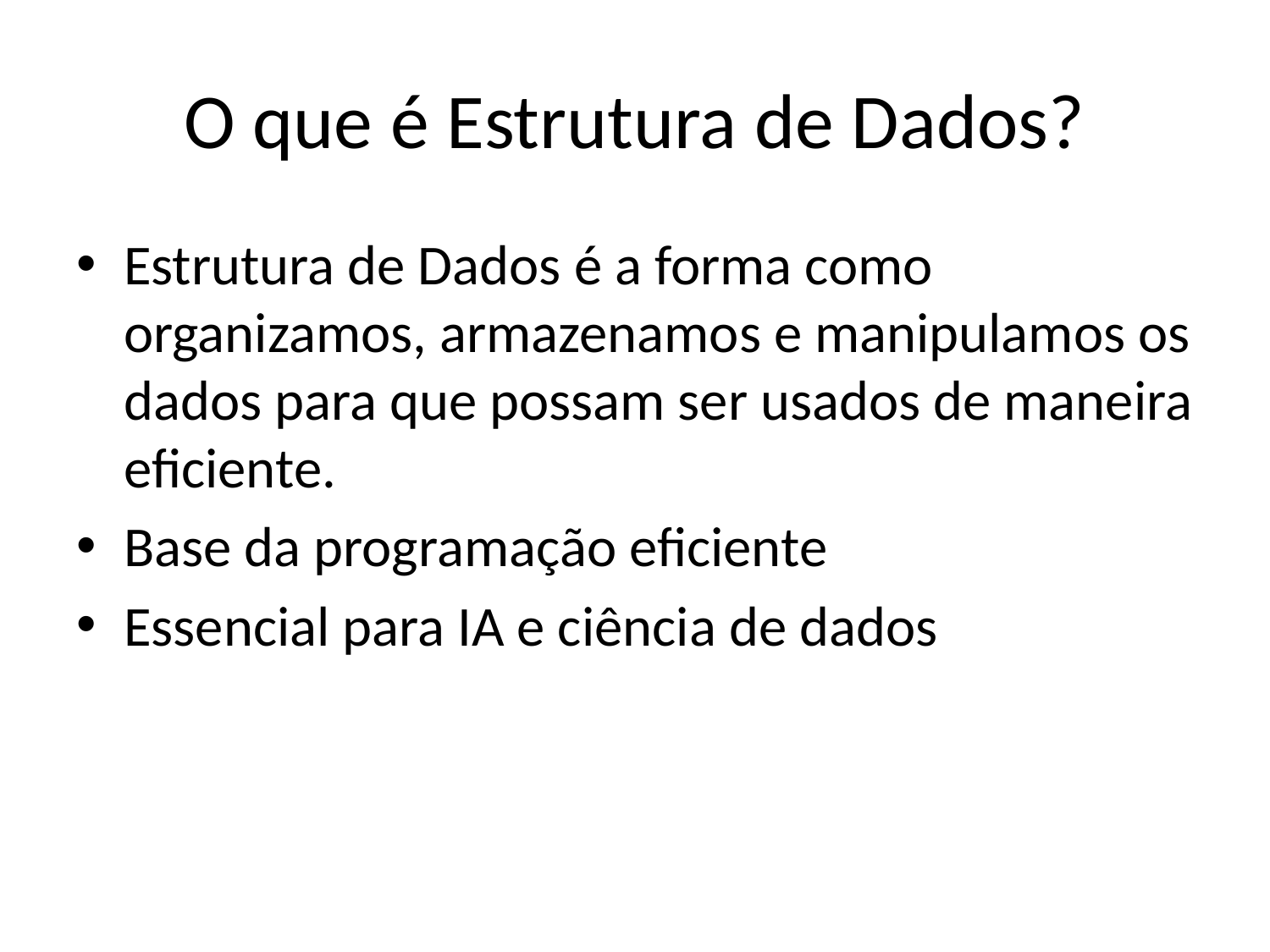

# O que é Estrutura de Dados?
Estrutura de Dados é a forma como organizamos, armazenamos e manipulamos os dados para que possam ser usados de maneira eficiente.
Base da programação eficiente
Essencial para IA e ciência de dados